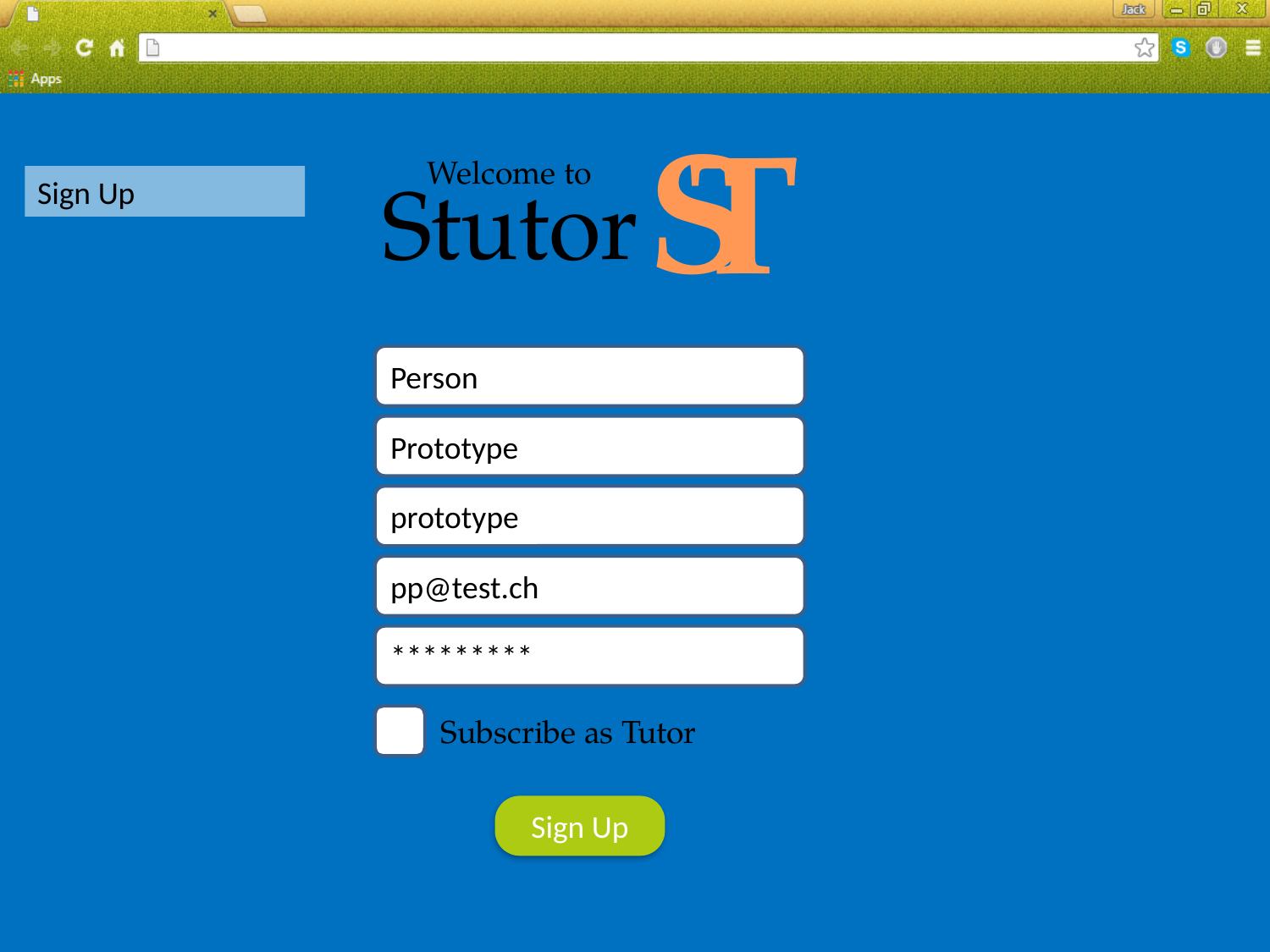

S
T
Welcome to
Stutor
Sign Up
Person

Prototype
prototype
pp@test.ch
*********

Subscribe as Tutor
Sign Up